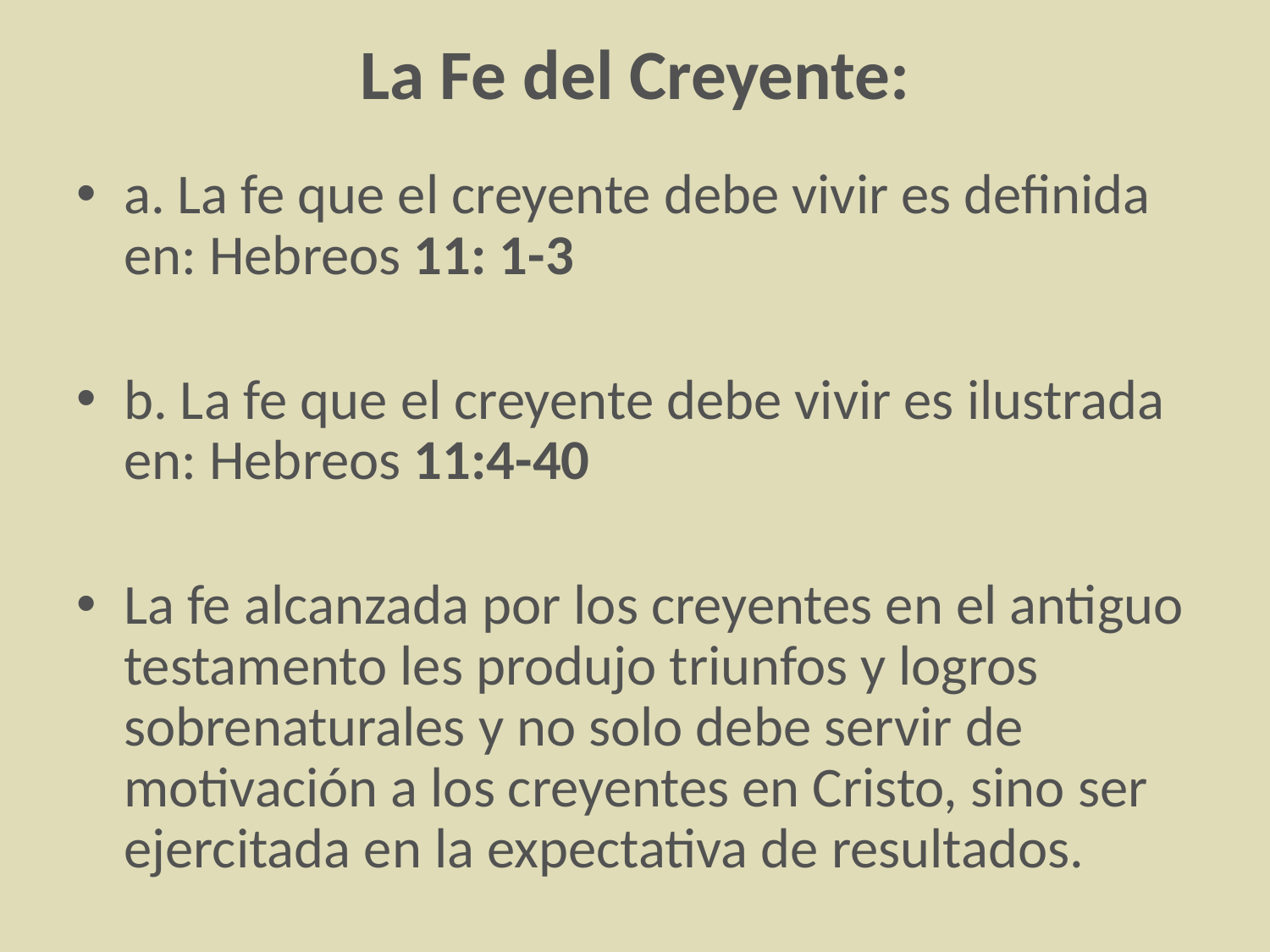

# La Fe del Creyente:
a. La fe que el creyente debe vivir es definida en: Hebreos 11: 1-3

b. La fe que el creyente debe vivir es ilustrada en: Hebreos 11:4-40

La fe alcanzada por los creyentes en el antiguo testamento les produjo triunfos y logros sobrenaturales y no solo debe servir de motivación a los creyentes en Cristo, sino ser ejercitada en la expectativa de resultados.